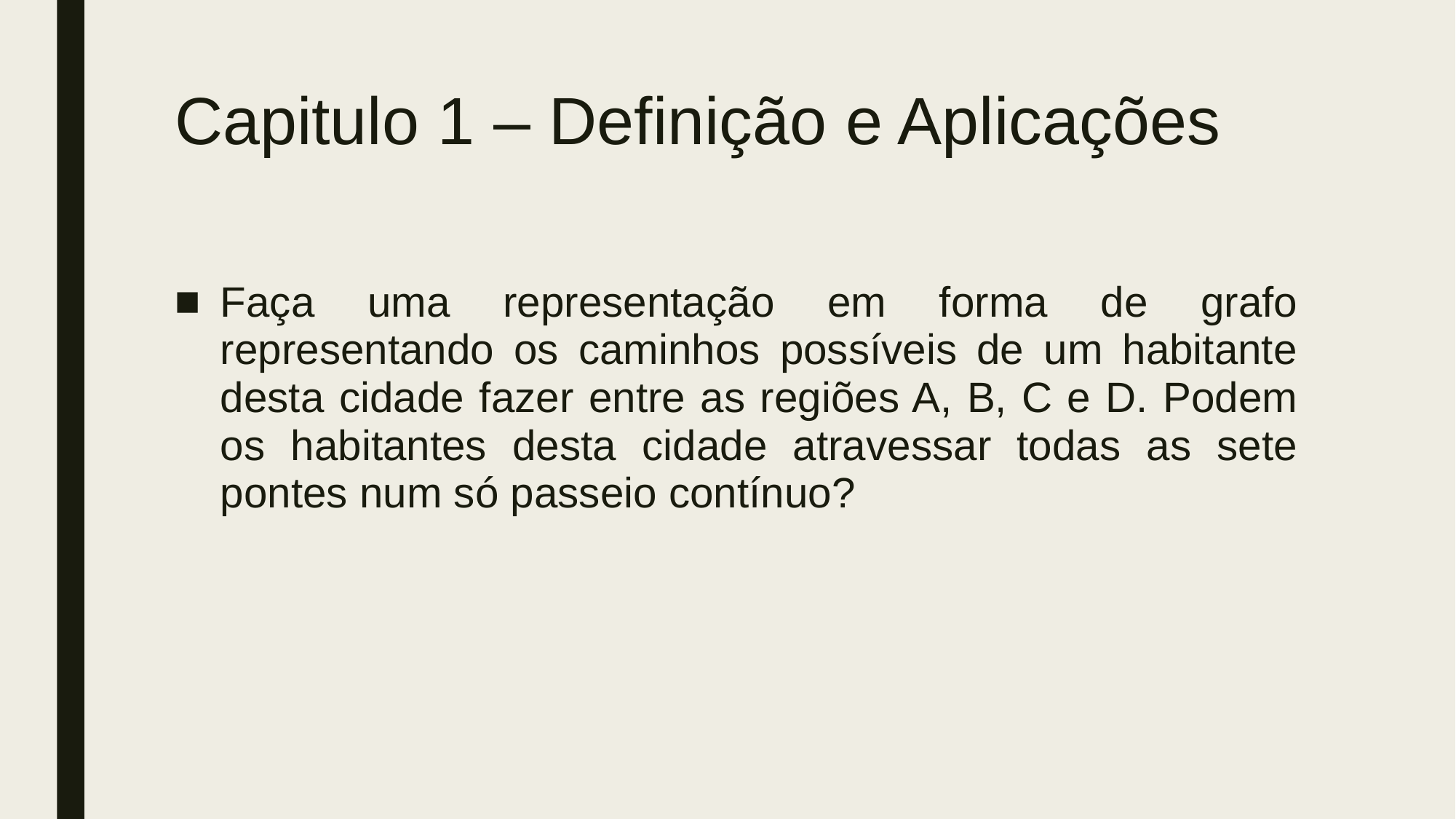

# Capitulo 1 – Definição e Aplicações
Faça uma representação em forma de grafo representando os caminhos possíveis de um habitante desta cidade fazer entre as regiões A, B, C e D. Podem os habitantes desta cidade atravessar todas as sete pontes num só passeio contínuo?